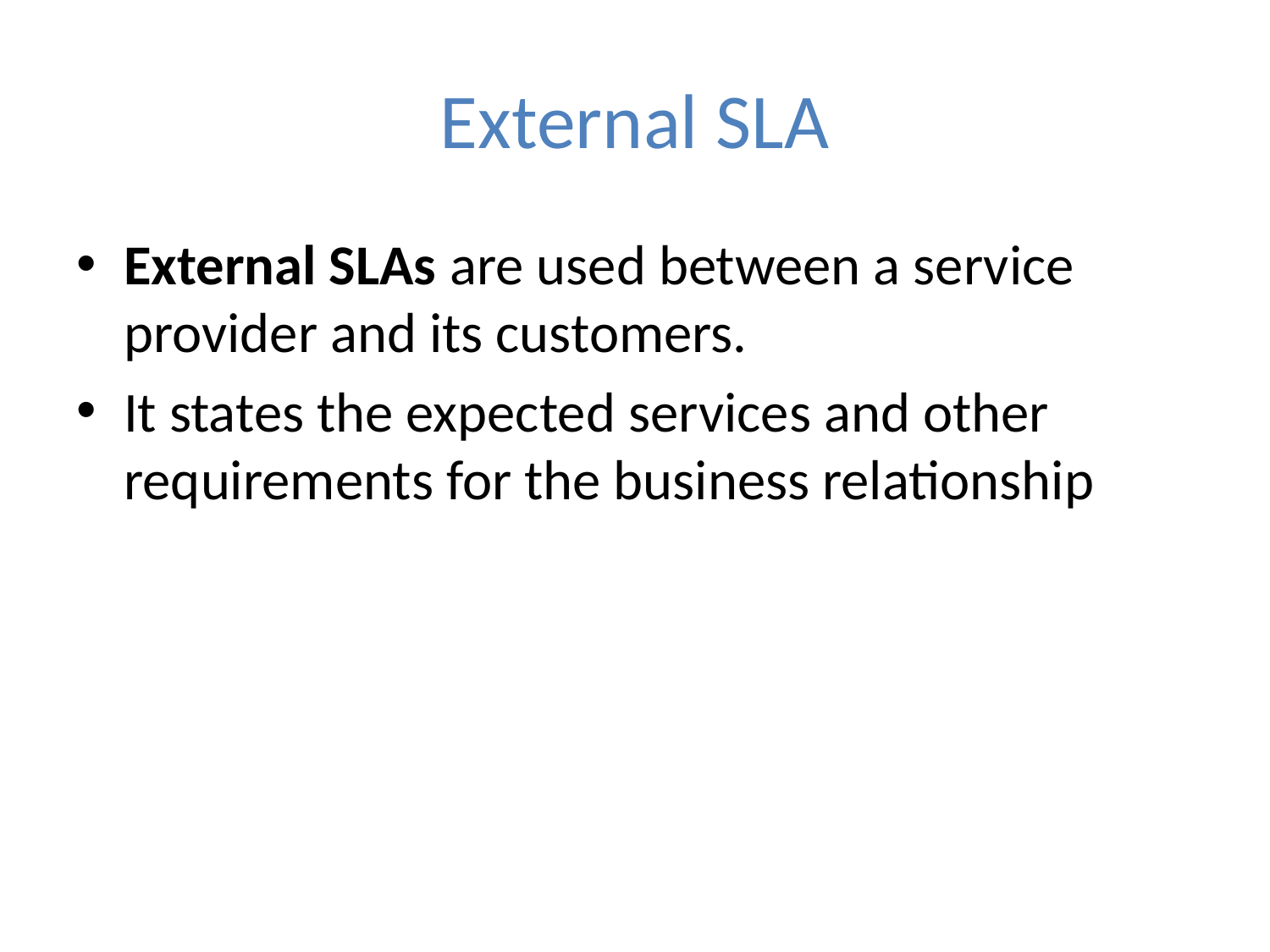

# External SLA
External SLAs are used between a service provider and its customers.
It states the expected services and other requirements for the business relationship